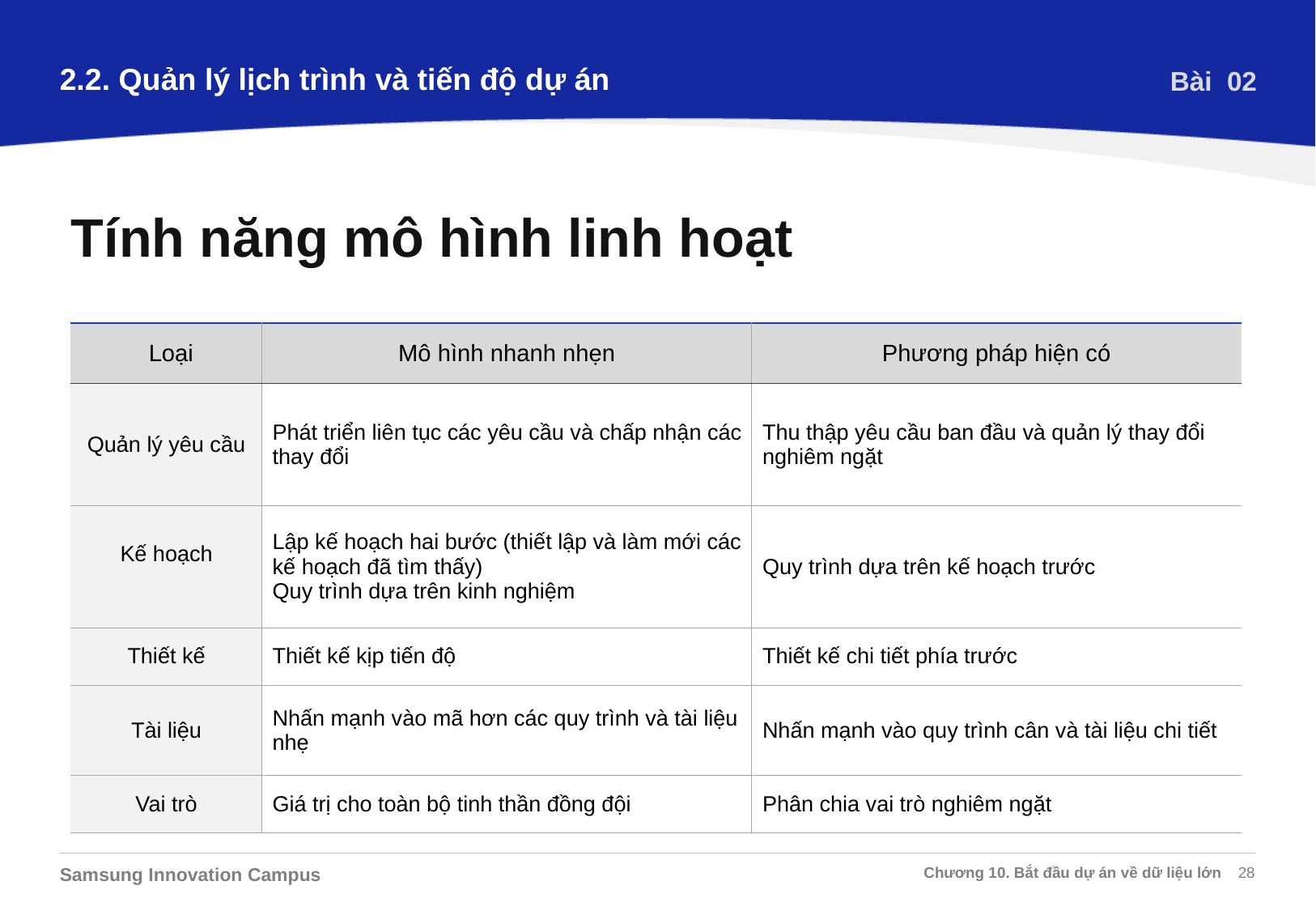

2.2. Quản lý lịch trình và tiến độ dự án
Bài  02

Tính năng mô hình linh hoạt
| Loại | Mô hình nhanh nhẹn | Phương pháp hiện có |
| --- | --- | --- |
| Quản lý yêu cầu | Phát triển liên tục các yêu cầu và chấp nhận các thay đổi | Thu thập yêu cầu ban đầu và quản lý thay đổi nghiêm ngặt |
| Kế hoạch | Lập kế hoạch hai bước (thiết lập và làm mới các kế hoạch đã tìm thấy) Quy trình dựa trên kinh nghiệm | Quy trình dựa trên kế hoạch trước |
| Thiết kế | Thiết kế kịp tiến độ | Thiết kế chi tiết phía trước |
| Tài liệu | Nhấn mạnh vào mã hơn các quy trình và tài liệu nhẹ | Nhấn mạnh vào quy trình cân và tài liệu chi tiết |
| Vai trò | Giá trị cho toàn bộ tinh thần đồng đội | Phân chia vai trò nghiêm ngặt |